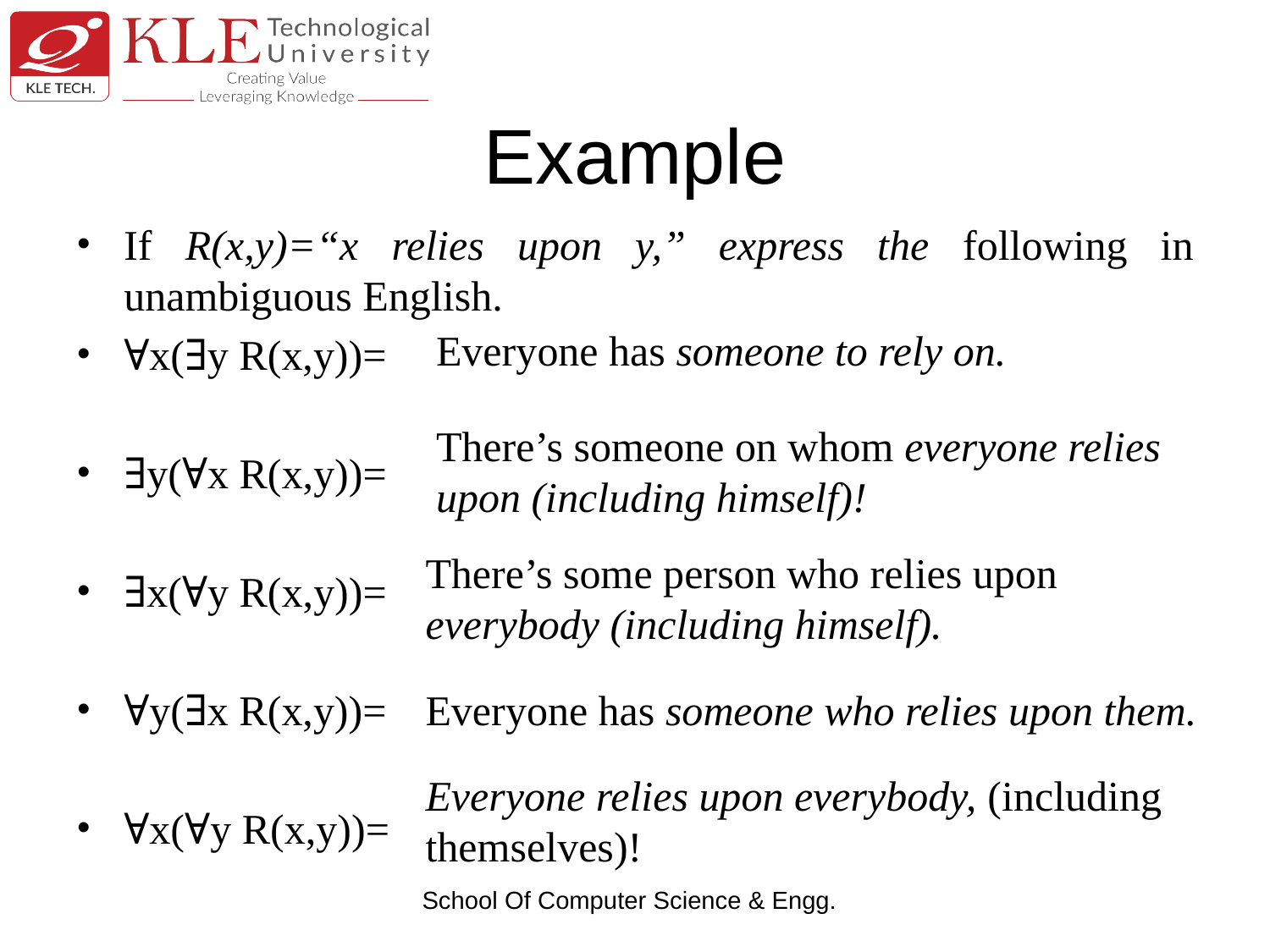

# Example
If R(x,y)=“x relies upon y,” express the following in unambiguous English.
∀x(∃y R(x,y))=

∃y(∀x R(x,y))=

∃x(∀y R(x,y))=

∀y(∃x R(x,y))=

∀x(∀y R(x,y))=
Everyone has someone to rely on.
There’s someone on whom everyone relies upon (including himself)!
There’s some person who relies upon everybody (including himself).
Everyone has someone who relies upon them.
Everyone relies upon everybody, (including themselves)!